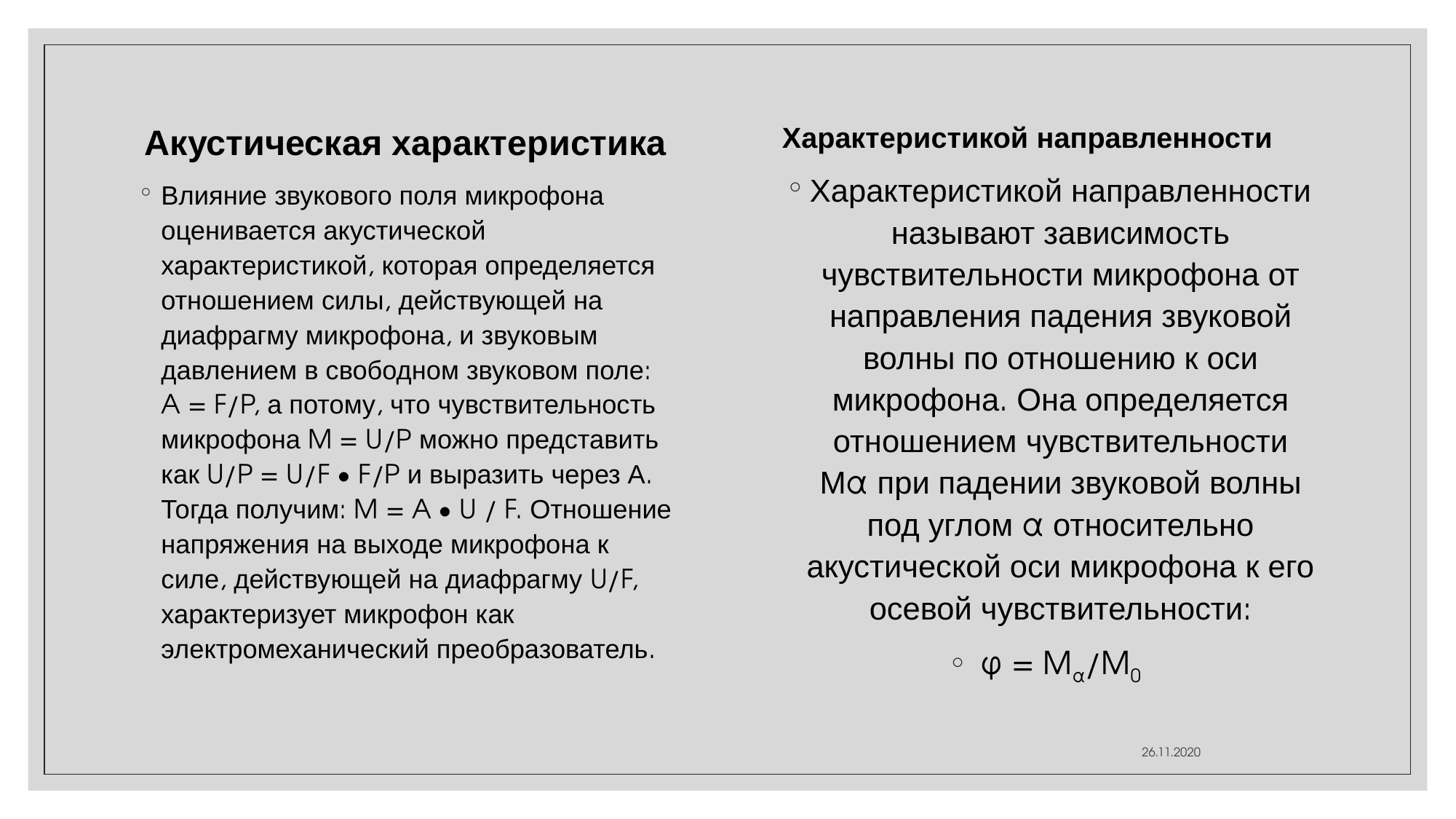

Акустическая характеристика
Влияние звукового поля микрофона оценивается акустической характеристикой, которая определяется отношением силы, действующей на диафрагму микрофона, и звуковым давлением в свободном звуковом поле: A = F/P, а потому, что чувствительность микрофона M = U/P можно представить как U/P = U/F • F/P и выразить через А. Тогда получим: M = A • U / F. Отношение напряжения на выходе микрофона к силе, действующей на диафрагму U/F, характеризует микрофон как электромеханический преобразователь.

Характеристикой направленности
Характеристикой направленности называют зависимость чувствительности микрофона от направления падения звуковой волны по отношению к оси микрофона. Она определяется отношением чувствительности Мα при падении звуковой волны под углом α относительно акустической оси микрофона к его осевой чувствительности:
φ = Mα/M0

26.11.2020